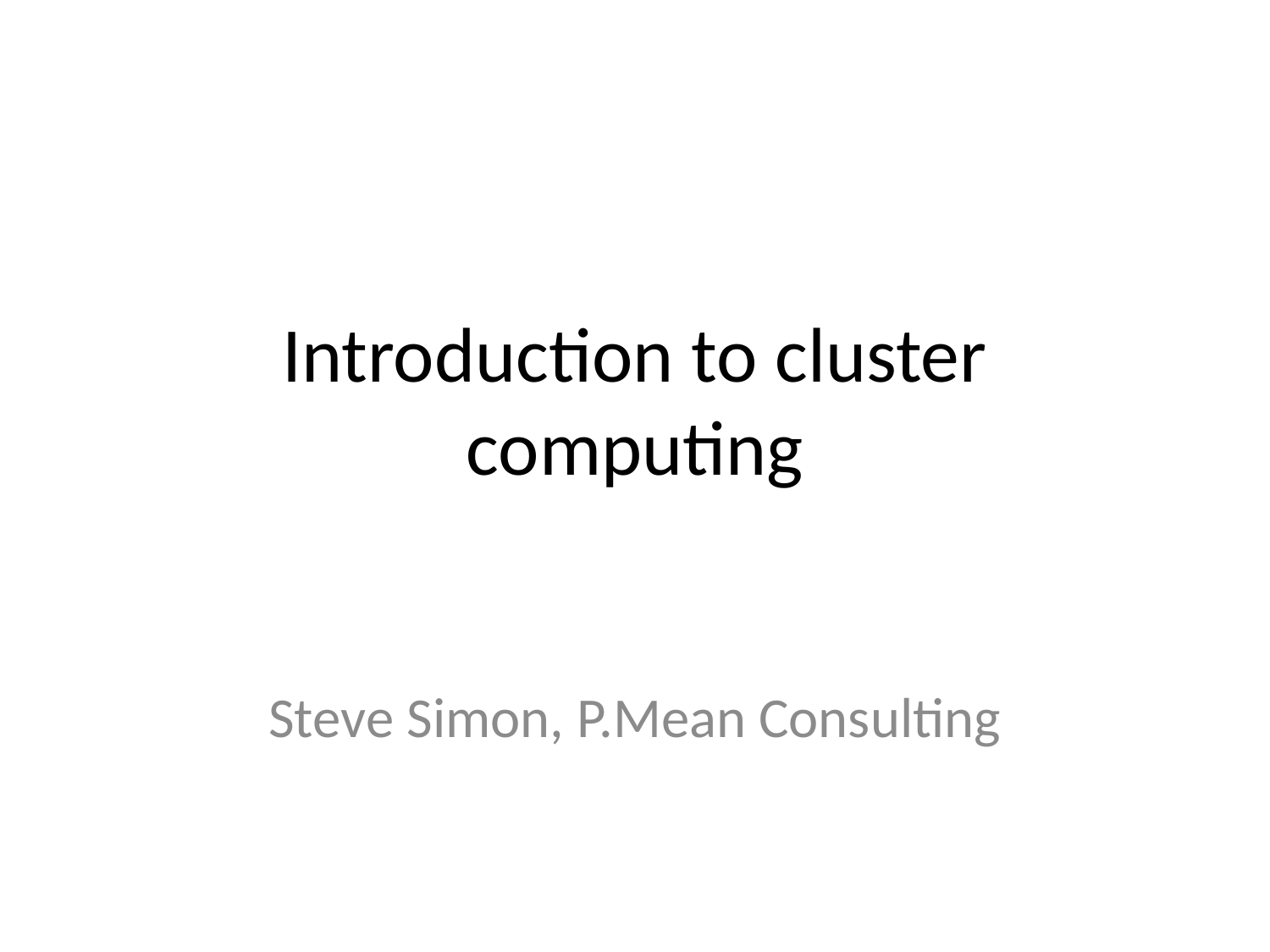

# Introduction to cluster computing
Steve Simon, P.Mean Consulting